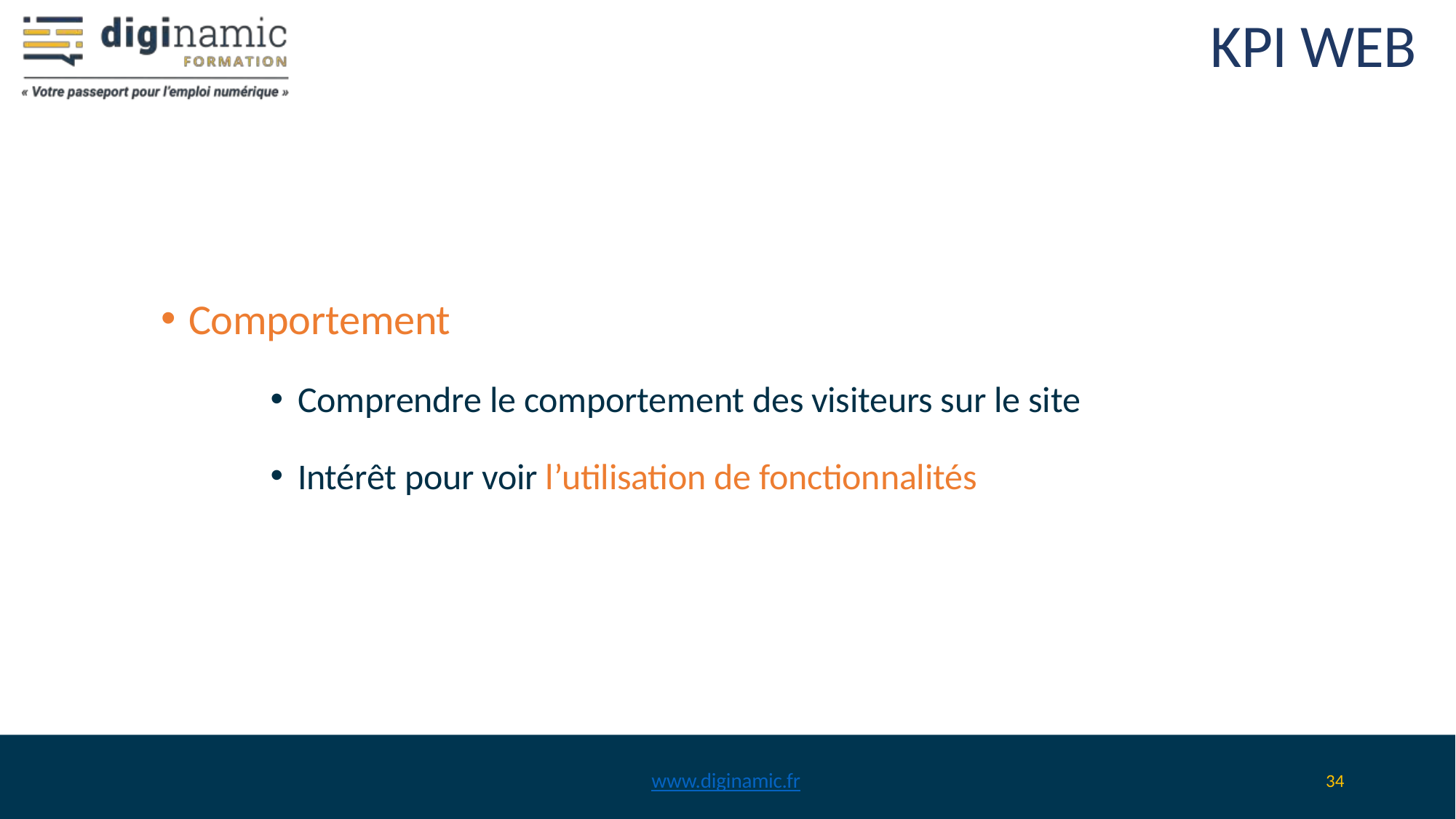

# KPI WEB
Comportement
Comprendre le comportement des visiteurs sur le site
Intérêt pour voir l’utilisation de fonctionnalités
www.diginamic.fr
34